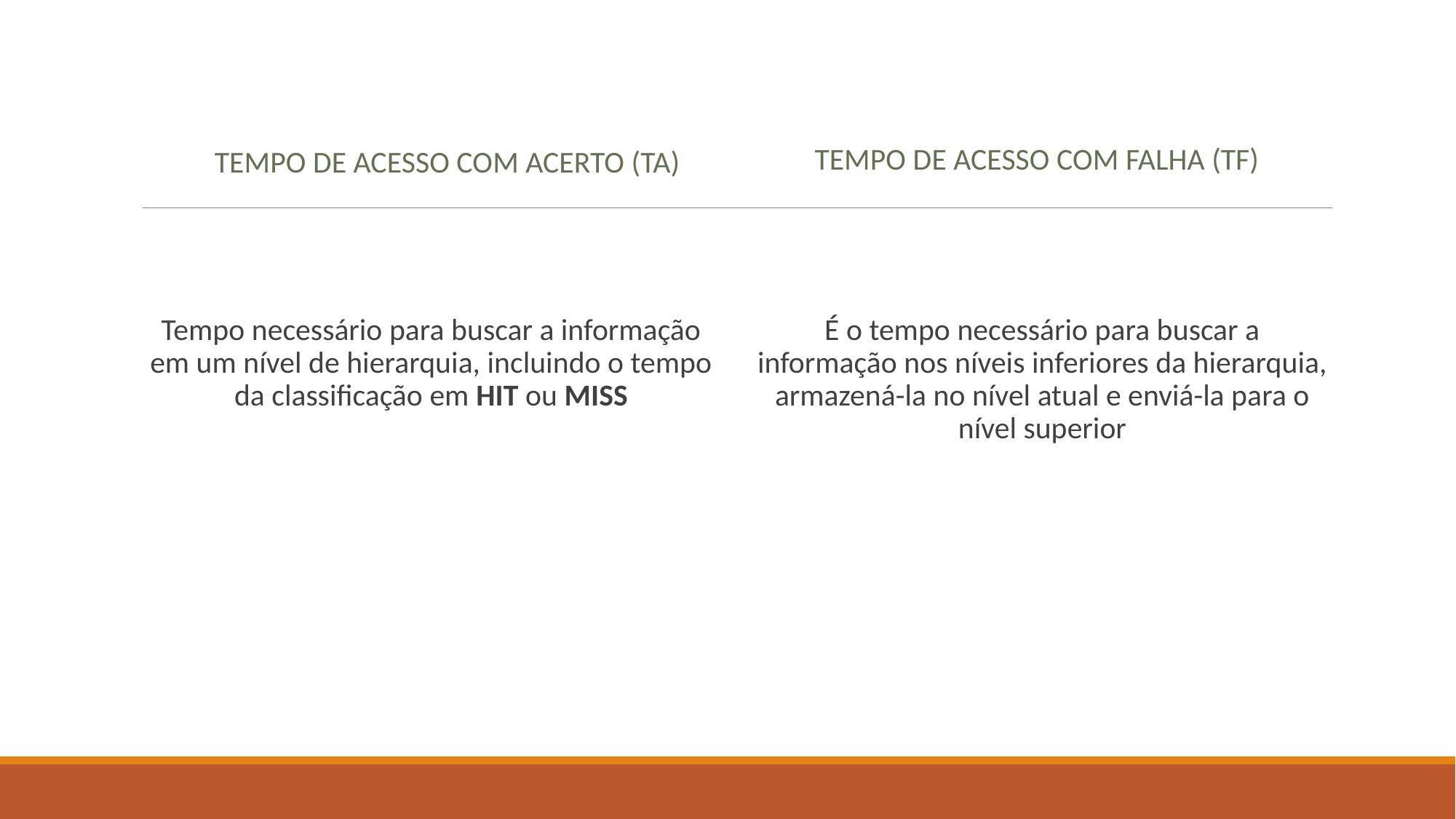

TEMPO DE ACESSO COM FALHA (Tf)
TEMPO DE ACESSO COM ACERTO (Ta)
Tempo necessário para buscar a informação em um nível de hierarquia, incluindo o tempo da classificação em HIT ou MISS
É o tempo necessário para buscar a informação nos níveis inferiores da hierarquia, armazená-la no nível atual e enviá-la para o nível superior